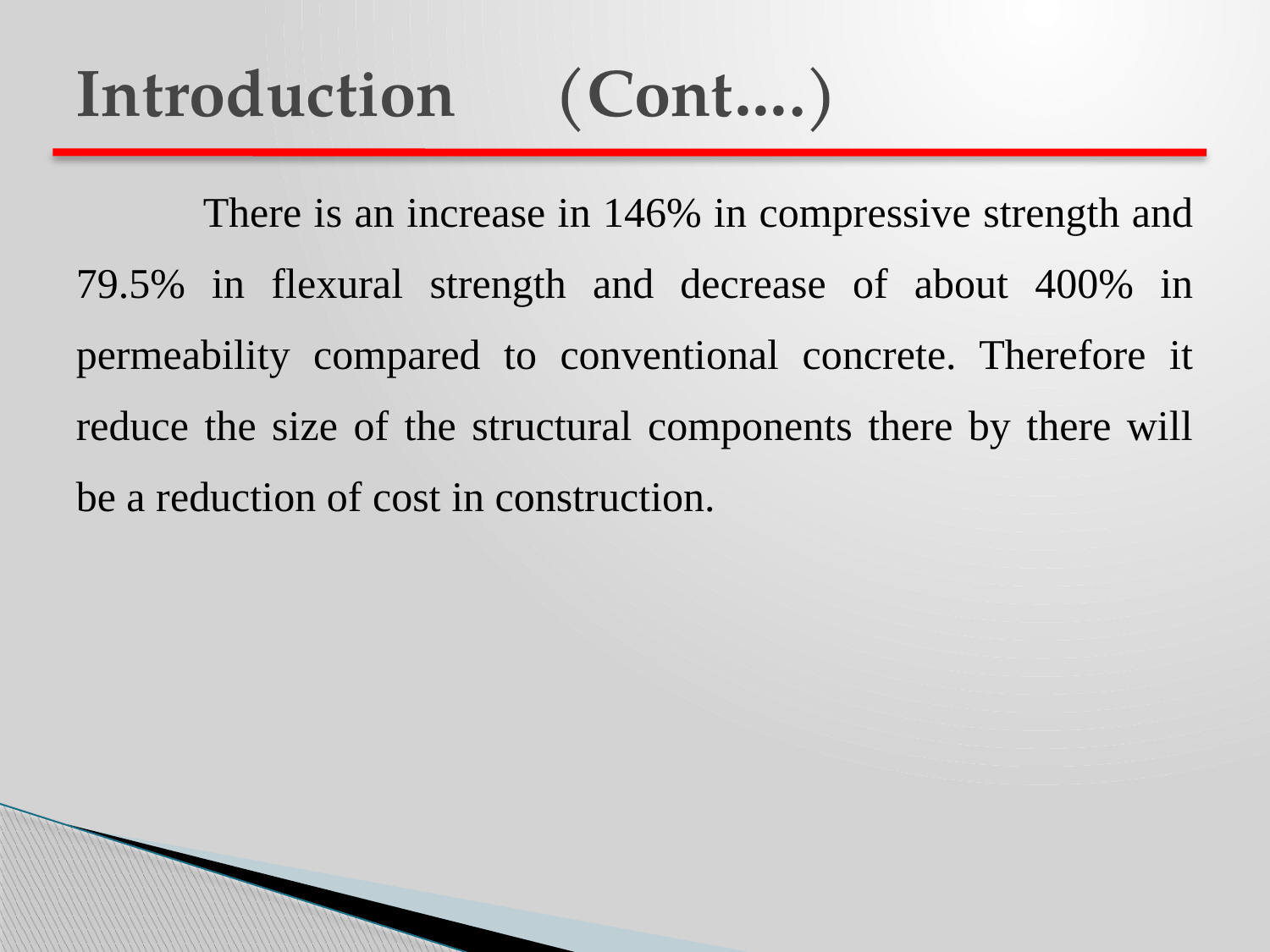

# Introduction						 (Cont….)
	There is an increase in 146% in compressive strength and 79.5% in flexural strength and decrease of about 400% in permeability compared to conventional concrete. Therefore it reduce the size of the structural components there by there will be a reduction of cost in construction.